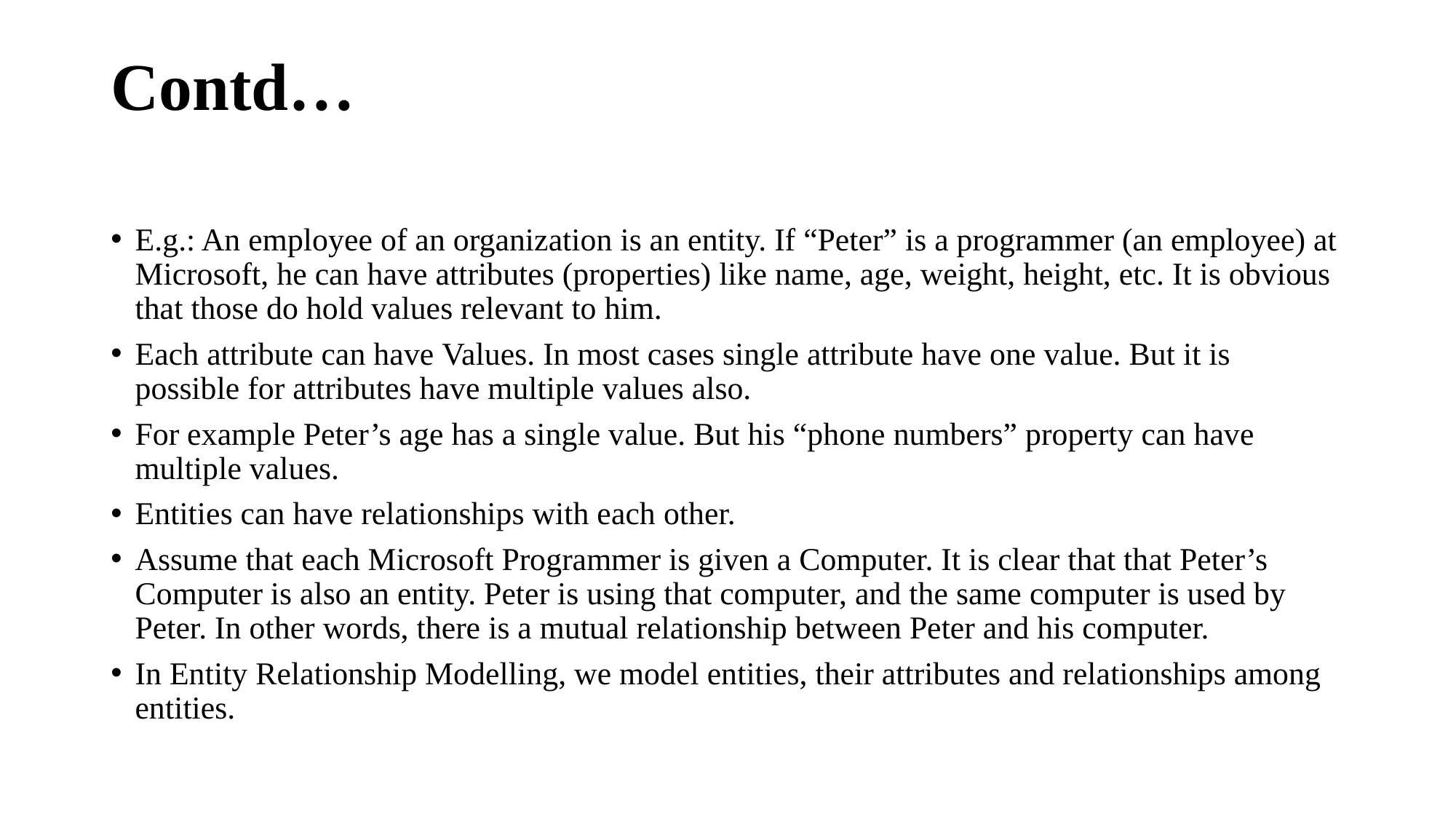

# Contd…
E.g.: An employee of an organization is an entity. If “Peter” is a programmer (an employee) at Microsoft, he can have attributes (properties) like name, age, weight, height, etc. It is obvious that those do hold values relevant to him.
Each attribute can have Values. In most cases single attribute have one value. But it is possible for attributes have multiple values also.
For example Peter’s age has a single value. But his “phone numbers” property can have multiple values.
Entities can have relationships with each other.
Assume that each Microsoft Programmer is given a Computer. It is clear that that Peter’s Computer is also an entity. Peter is using that computer, and the same computer is used by Peter. In other words, there is a mutual relationship between Peter and his computer.
In Entity Relationship Modelling, we model entities, their attributes and relationships among entities.